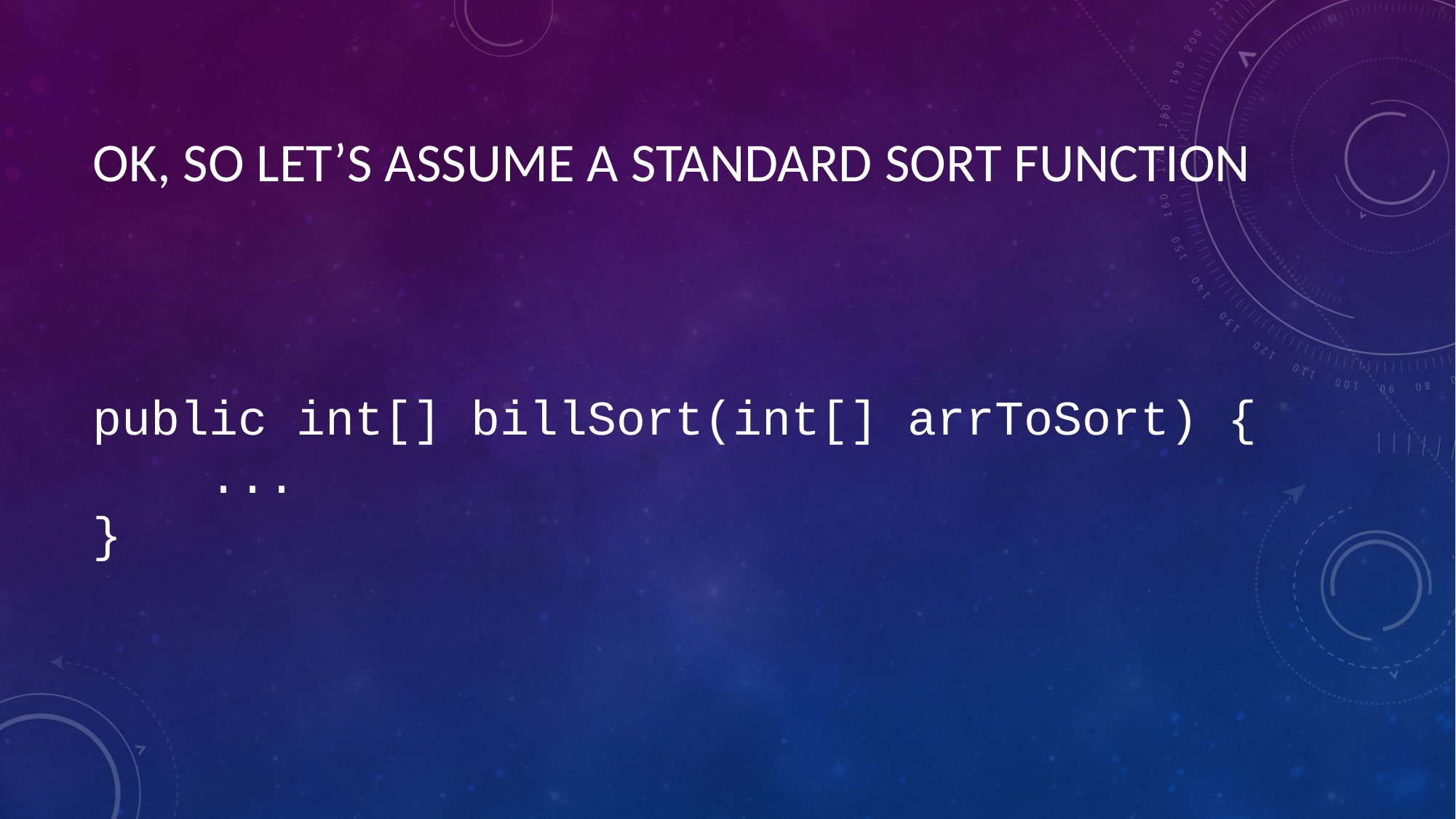

# OK, so let’s assume a standard sort function
public int[] billSort(int[] arrToSort) {
    ...
}